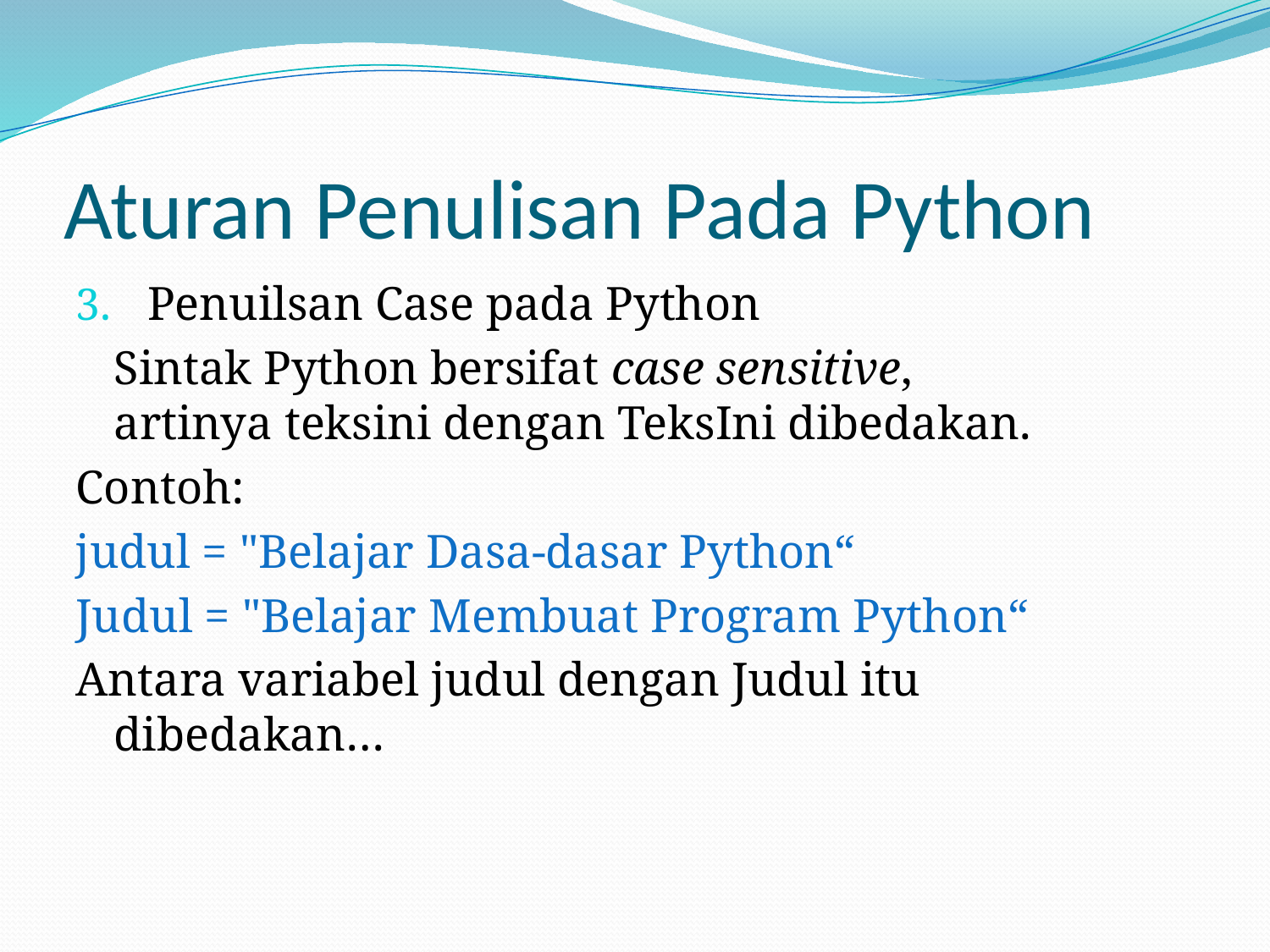

# Aturan Penulisan Pada Python
Penuilsan Case pada Python
	Sintak Python bersifat case sensitive, artinya teksini dengan TeksIni dibedakan.
Contoh:
judul = "Belajar Dasa-dasar Python“
Judul = "Belajar Membuat Program Python“
Antara variabel judul dengan Judul itu dibedakan…